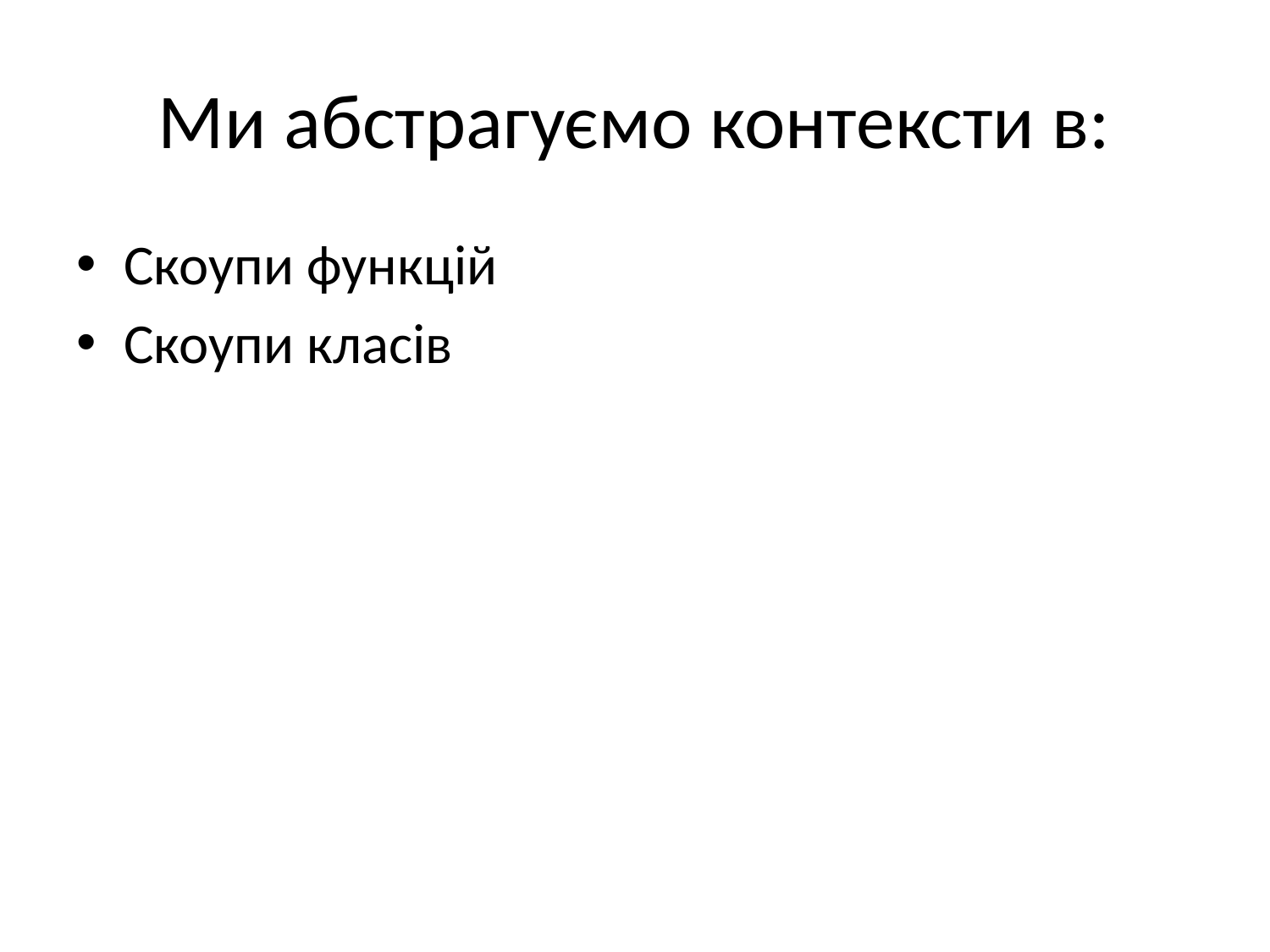

# Ми абстрагуємо контексти в:
Скоупи функцій
Скоупи класів